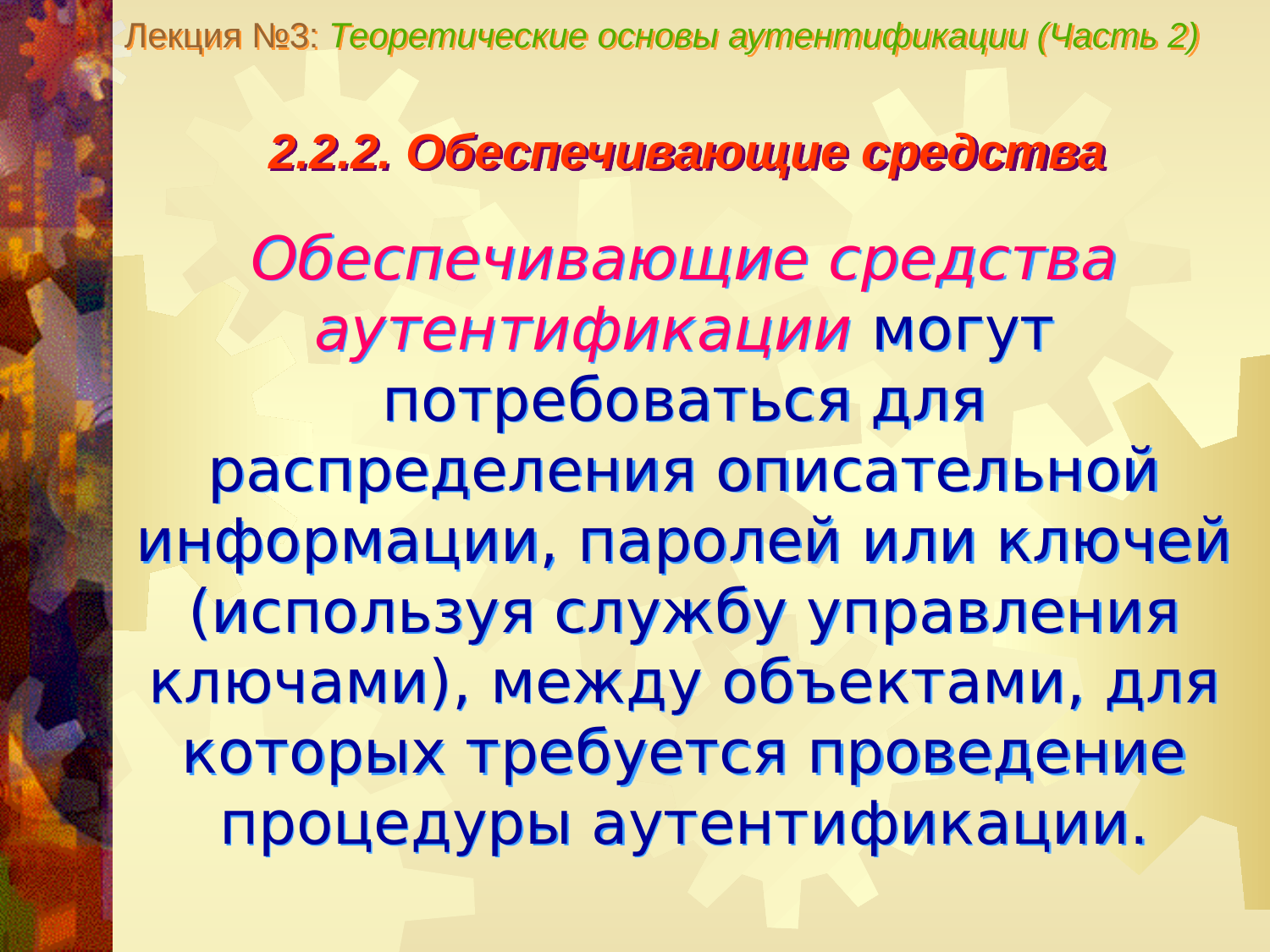

Лекция №3: Теоретические основы аутентификации (Часть 2)
2.2.2. Обеспечивающие средства
Обеспечивающие средства аутентификации могут потребоваться для распределения описательной информации, паролей или ключей (используя службу управления ключами), между объектами, для которых требуется проведение процедуры аутентификации.